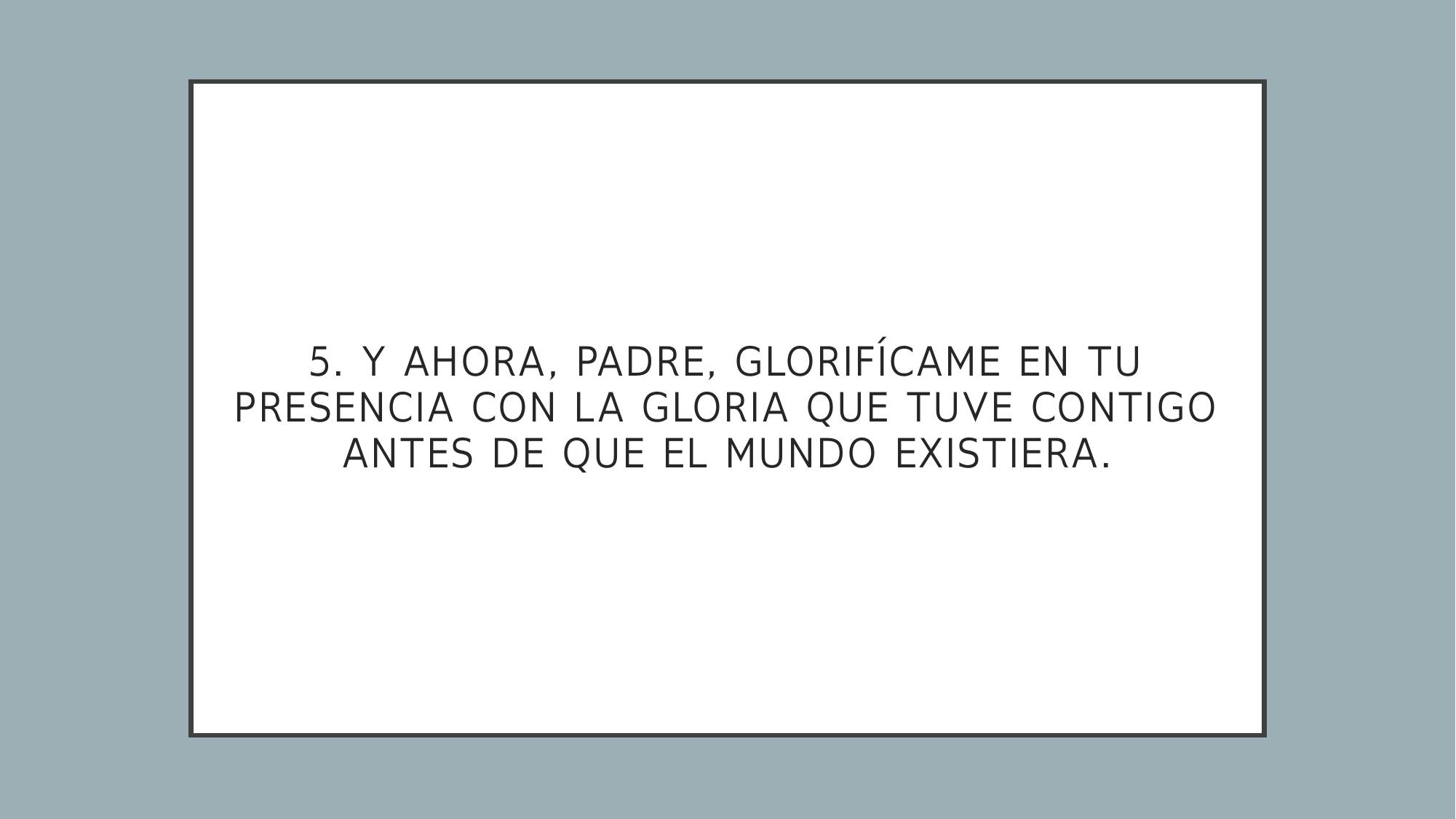

# 5. Y ahora, Padre, glorifícame en tu presencia con la gloria que tuve contigo antes de que el mundo existiera.